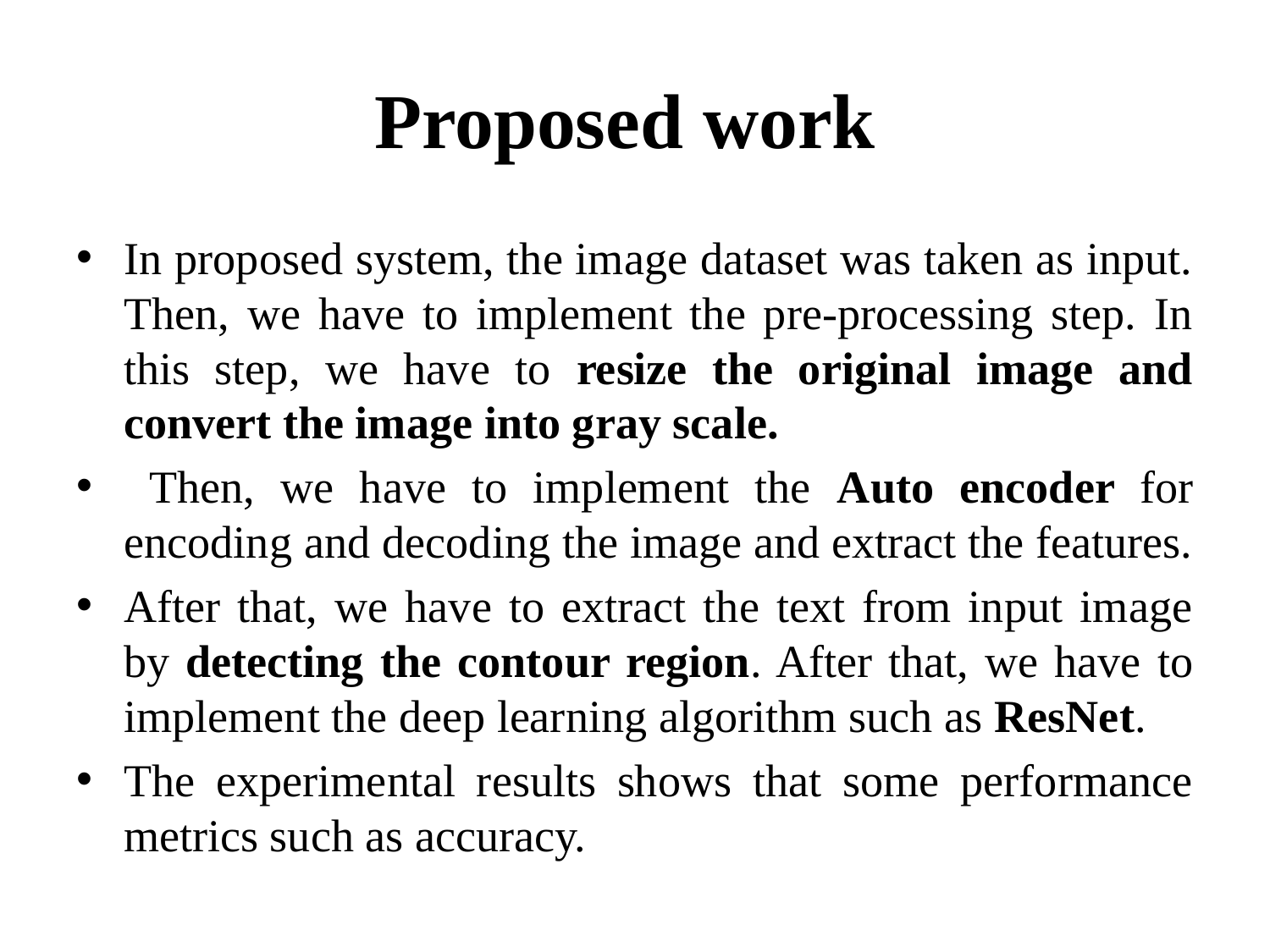

# Proposed work
In proposed system, the image dataset was taken as input. Then, we have to implement the pre-processing step. In this step, we have to resize the original image and convert the image into gray scale.
 Then, we have to implement the Auto encoder for encoding and decoding the image and extract the features.
After that, we have to extract the text from input image by detecting the contour region. After that, we have to implement the deep learning algorithm such as ResNet.
The experimental results shows that some performance metrics such as accuracy.